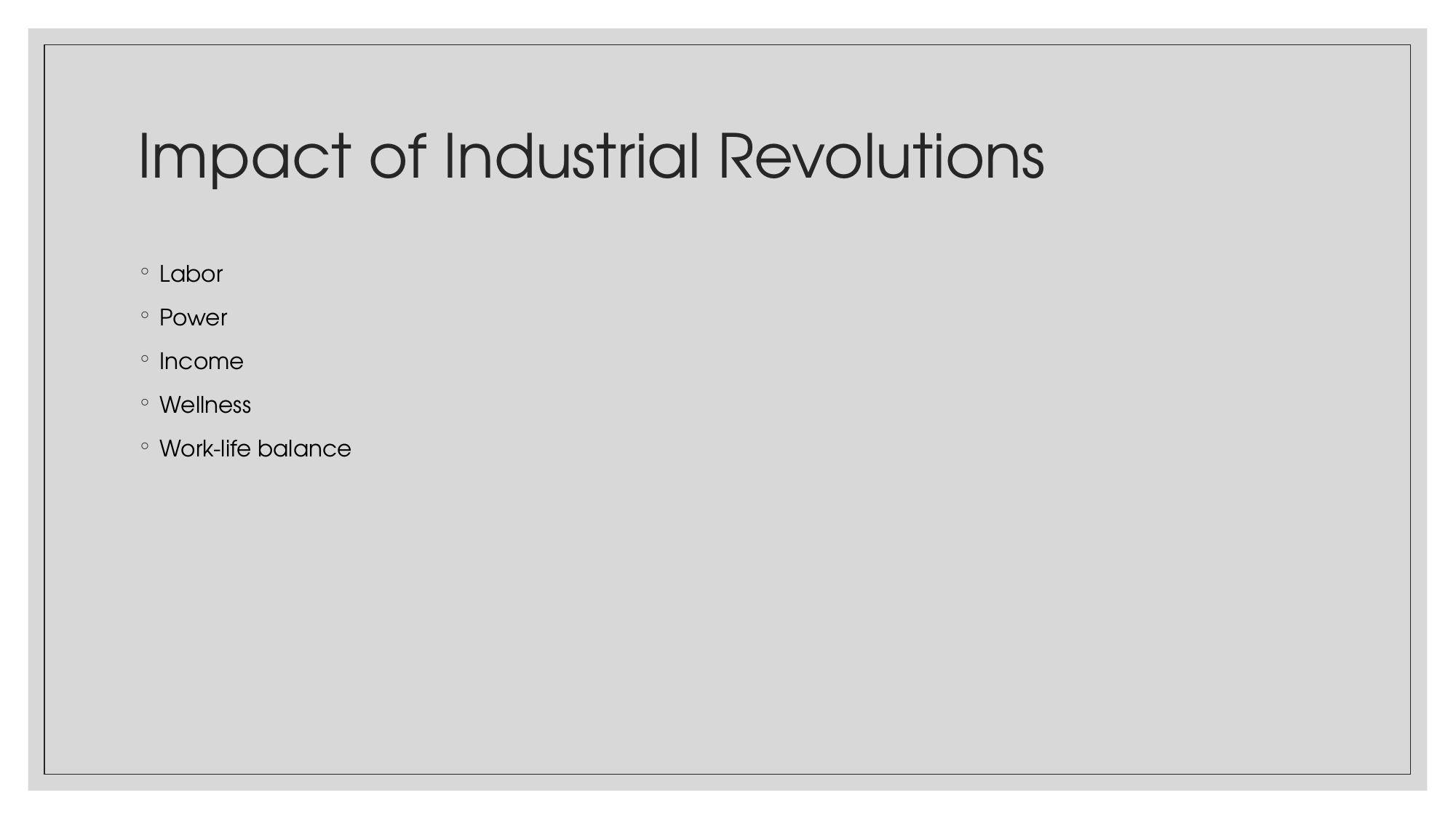

# Impact of Industrial Revolutions
Labor
Power
Income
Wellness
Work-life balance